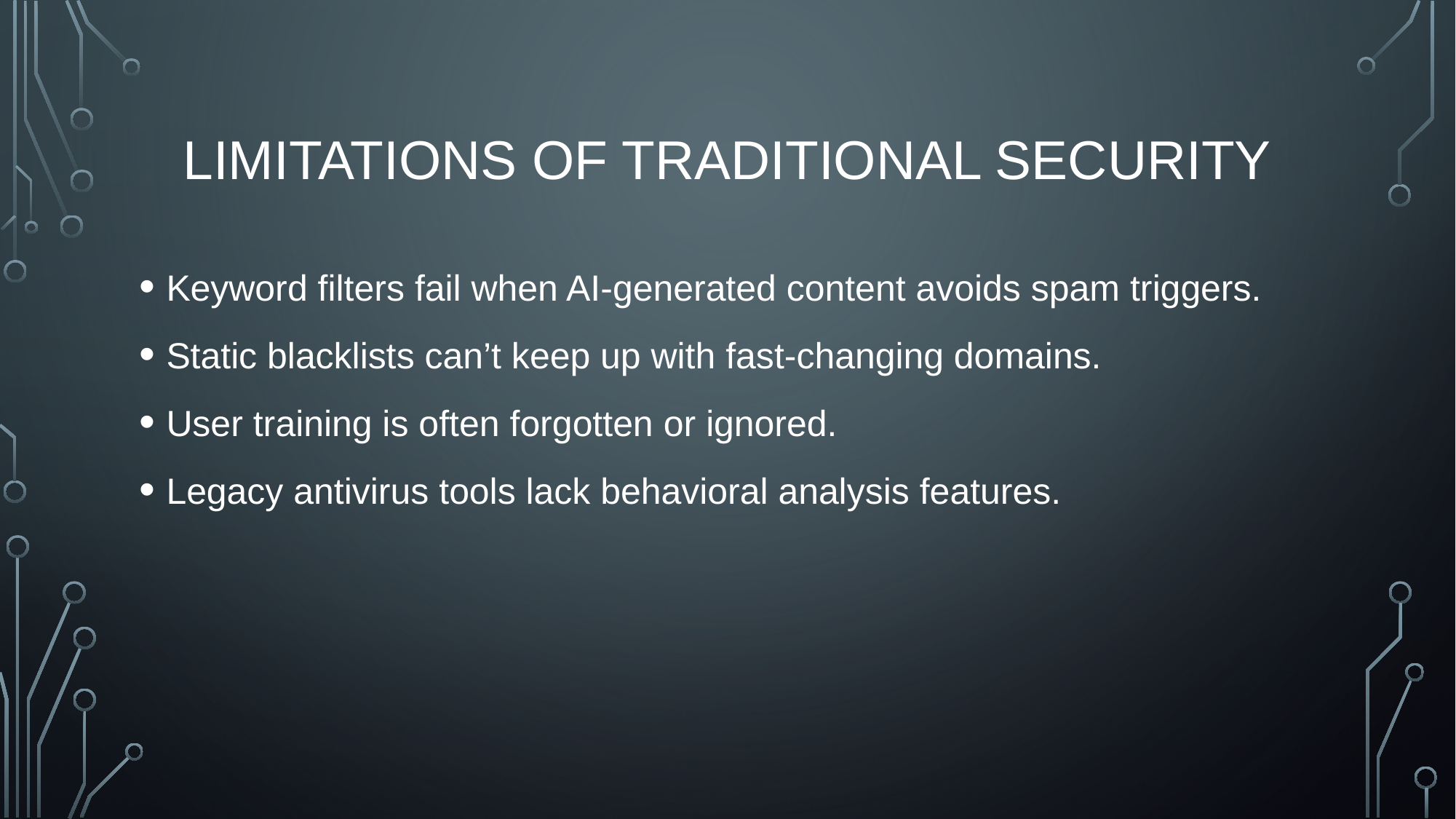

# Limitations of traditional security
Keyword filters fail when AI-generated content avoids spam triggers.
Static blacklists can’t keep up with fast-changing domains.
User training is often forgotten or ignored.
Legacy antivirus tools lack behavioral analysis features.